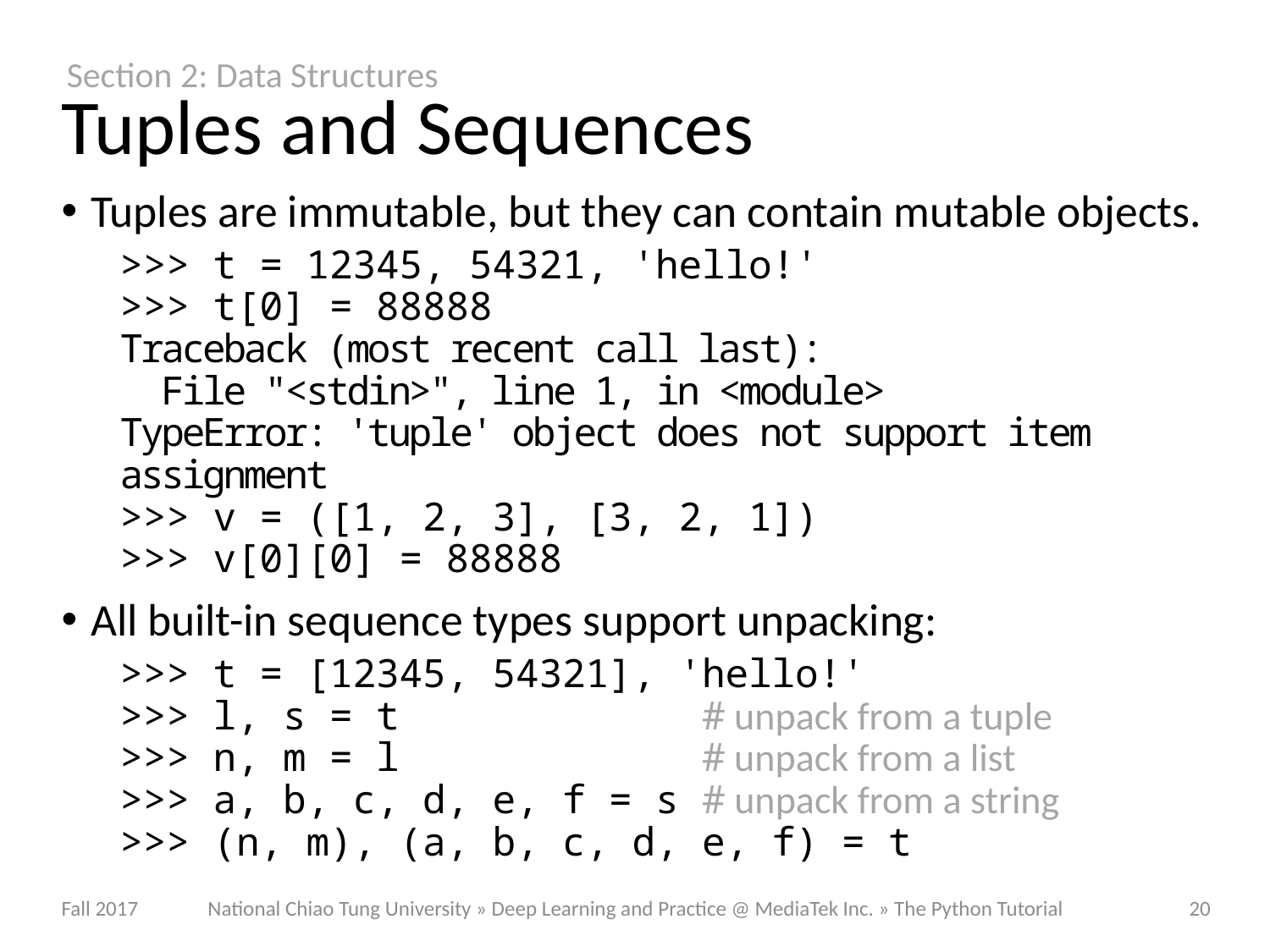

Section 2: Data Structures
# Tuples and Sequences
Tuples are immutable, but they can contain mutable objects.
>>> t = 12345, 54321, 'hello!'
>>> t[0] = 88888
Traceback (most recent call last):
  File "<stdin>", line 1, in <module>
TypeError: 'tuple' object does not support item assignment
>>> v = ([1, 2, 3], [3, 2, 1])
>>> v[0][0] = 88888
All built-in sequence types support unpacking:
>>> t = [12345, 54321], 'hello!'
>>> l, s = t             # unpack from a tuple
>>> n, m = l             # unpack from a list
>>> a, b, c, d, e, f = s # unpack from a string
>>> (n, m), (a, b, c, d, e, f) = t

National Chiao Tung University » Deep Learning and Practice @ MediaTek Inc. » The Python Tutorial
Fall 2017
20